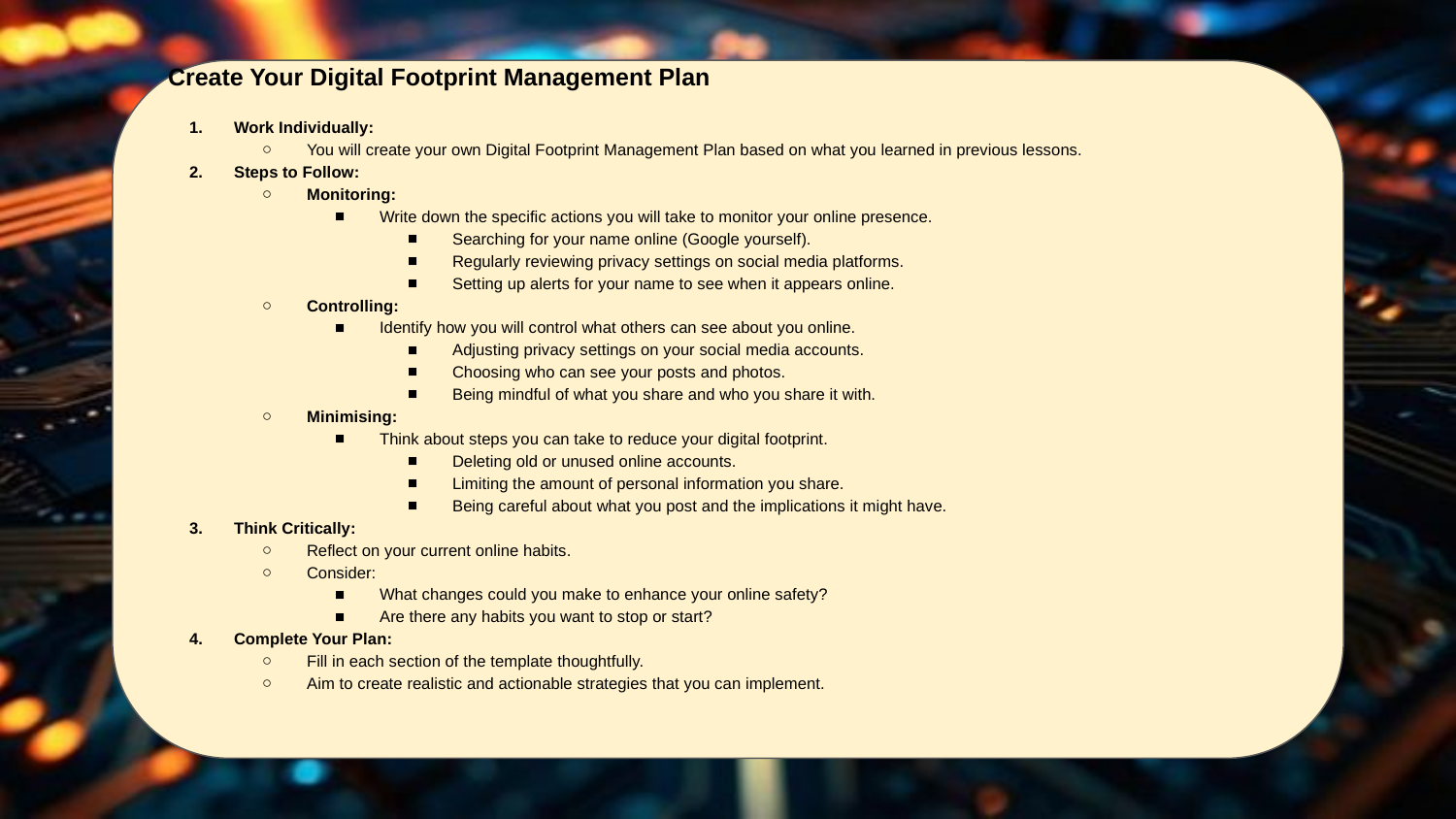

Create Your Digital Footprint Management Plan
Work Individually:
You will create your own Digital Footprint Management Plan based on what you learned in previous lessons.
Steps to Follow:
Monitoring:
Write down the specific actions you will take to monitor your online presence.
Searching for your name online (Google yourself).
Regularly reviewing privacy settings on social media platforms.
Setting up alerts for your name to see when it appears online.
Controlling:
Identify how you will control what others can see about you online.
Adjusting privacy settings on your social media accounts.
Choosing who can see your posts and photos.
Being mindful of what you share and who you share it with.
Minimising:
Think about steps you can take to reduce your digital footprint.
Deleting old or unused online accounts.
Limiting the amount of personal information you share.
Being careful about what you post and the implications it might have.
Think Critically:
Reflect on your current online habits.
Consider:
What changes could you make to enhance your online safety?
Are there any habits you want to stop or start?
Complete Your Plan:
Fill in each section of the template thoughtfully.
Aim to create realistic and actionable strategies that you can implement.